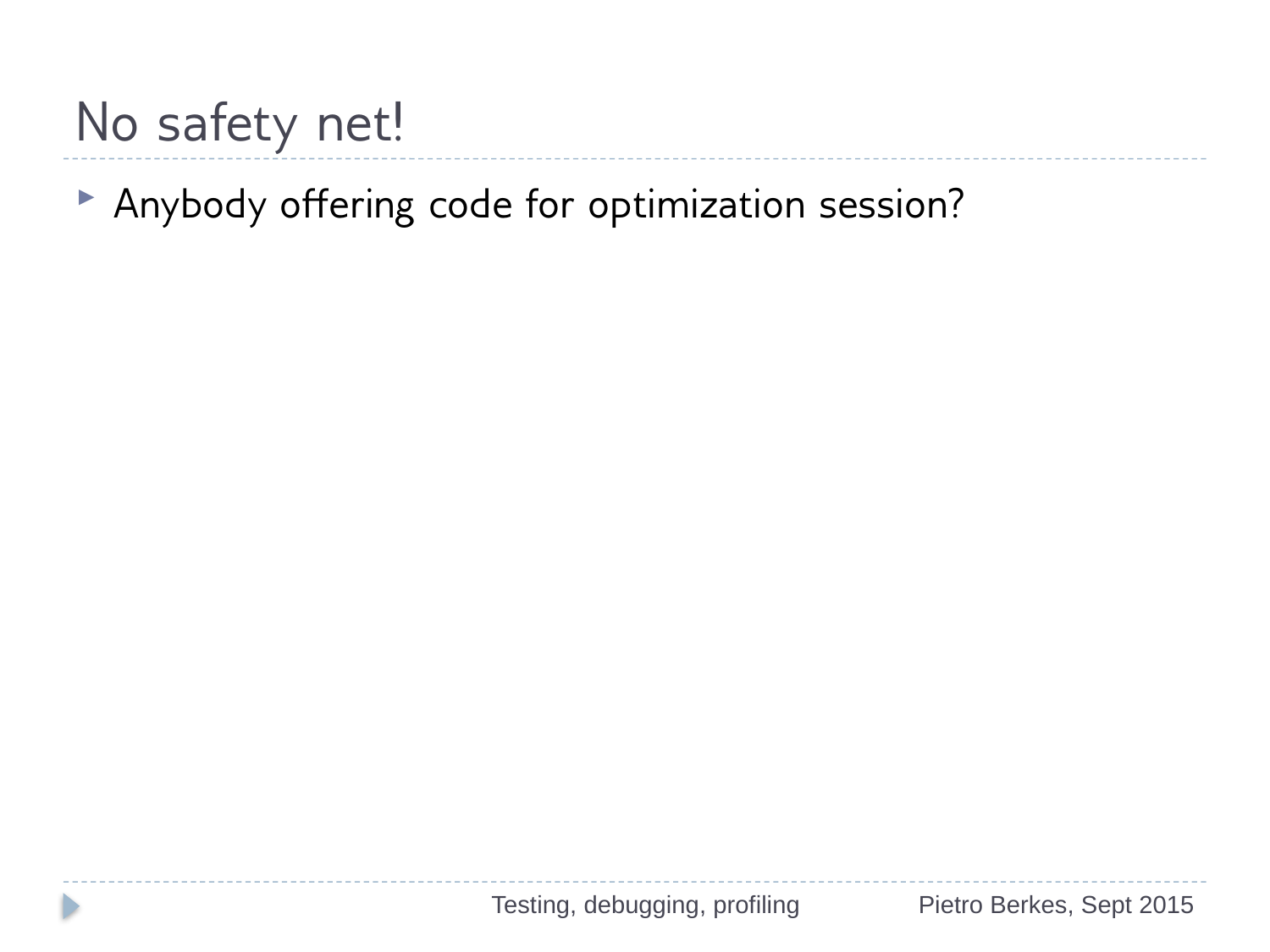

# No safety net!
Anybody offering code for optimization session?
Testing, debugging, profiling
Pietro Berkes, Sept 2015